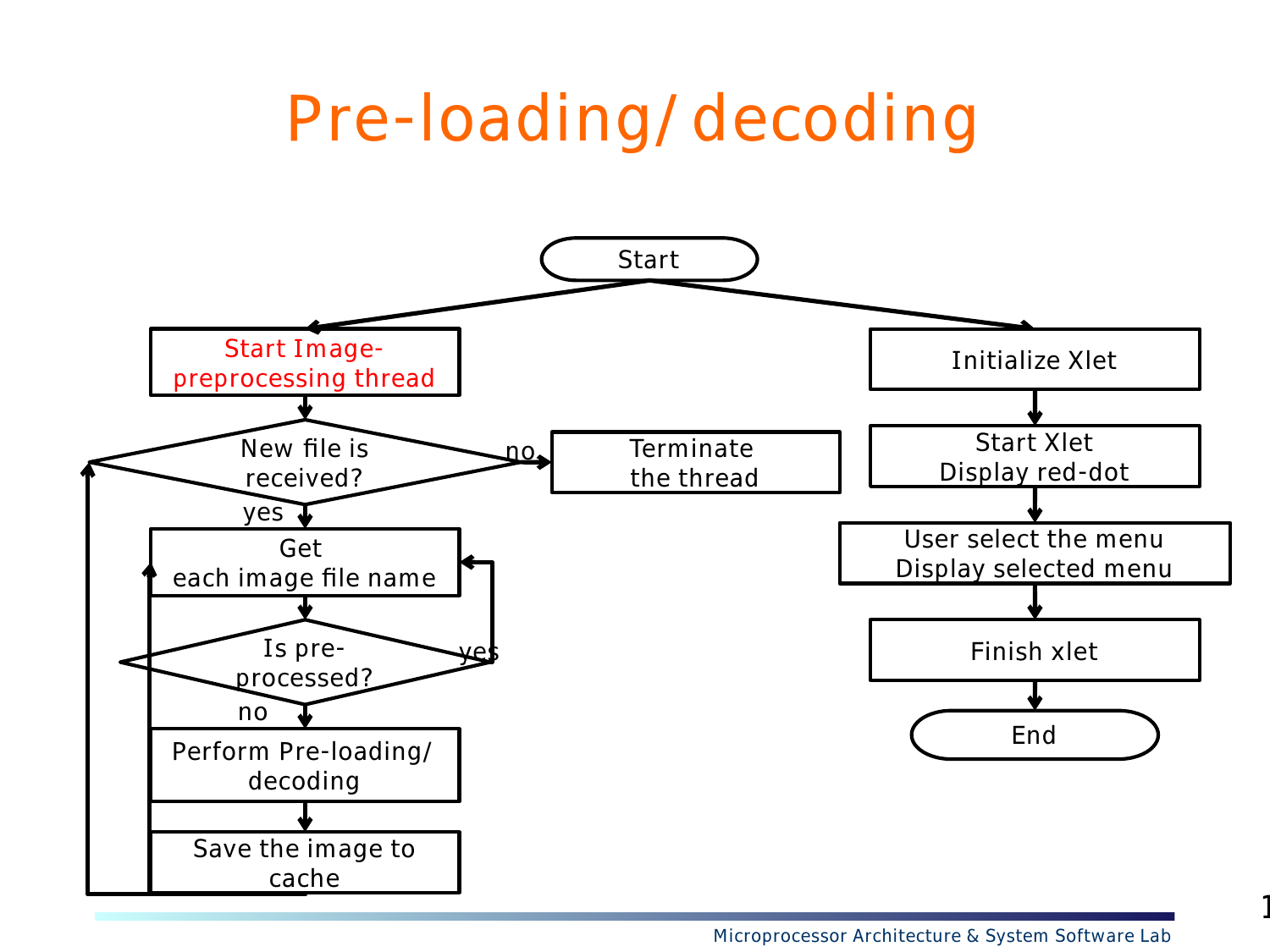

# Pre-loading/decoding
Start
Start Image-preprocessing thread
Initialize Xlet
New file is received?
Start Xlet
Display red-dot
Terminate
the thread
no
yes
User select the menu
Display selected menu
Get
each image file name
Is pre-processed?
Finish xlet
yes
no
End
Perform Pre-loading/decoding
Save the image to cache